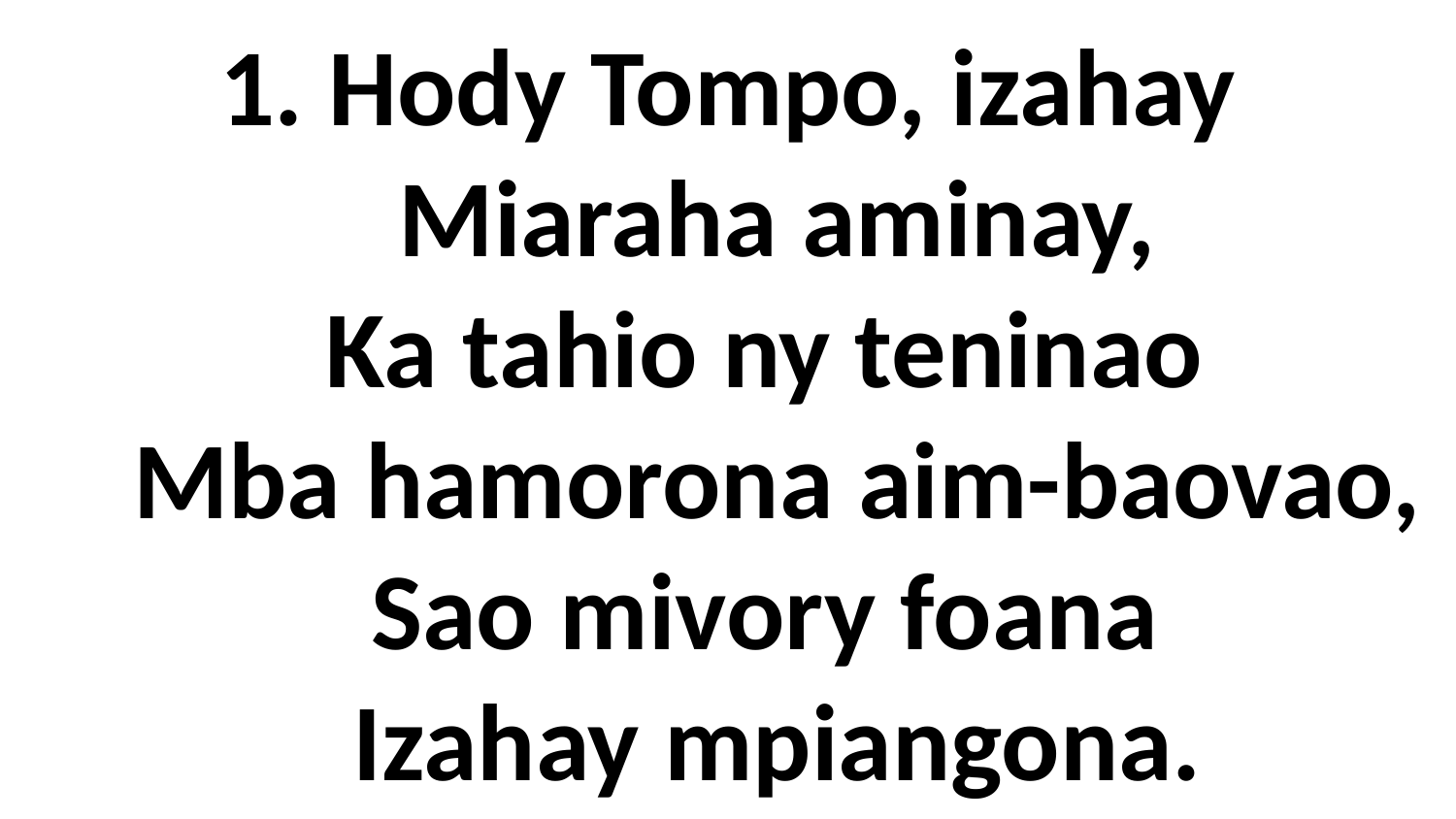

# 1. Hody Tompo, izahay Miaraha aminay, Ka tahio ny teninao Mba hamorona aim-baovao, Sao mivory foana Izahay mpiangona.